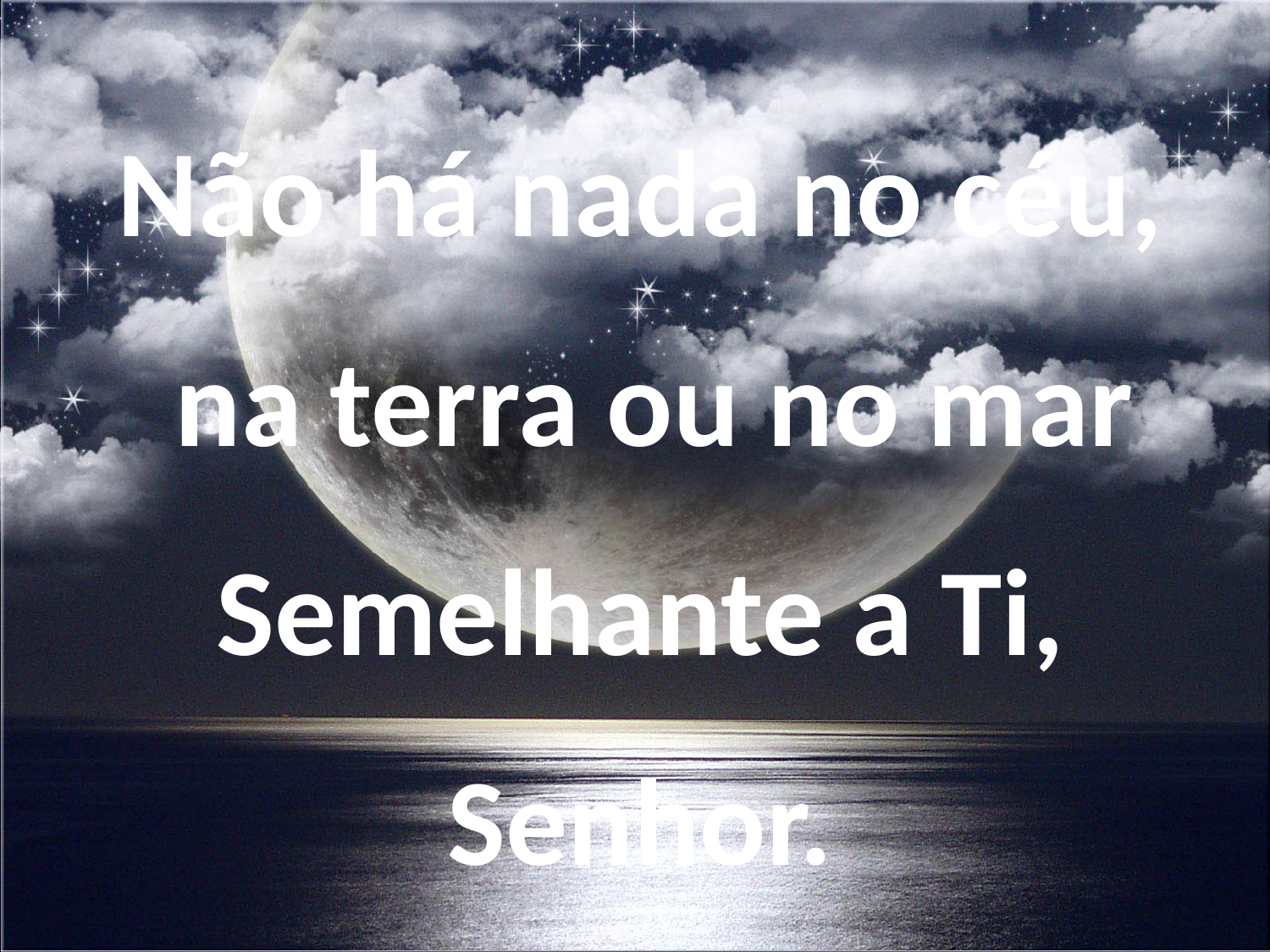

Não há nada no céu,
 na terra ou no mar
Semelhante a Ti,
Senhor.